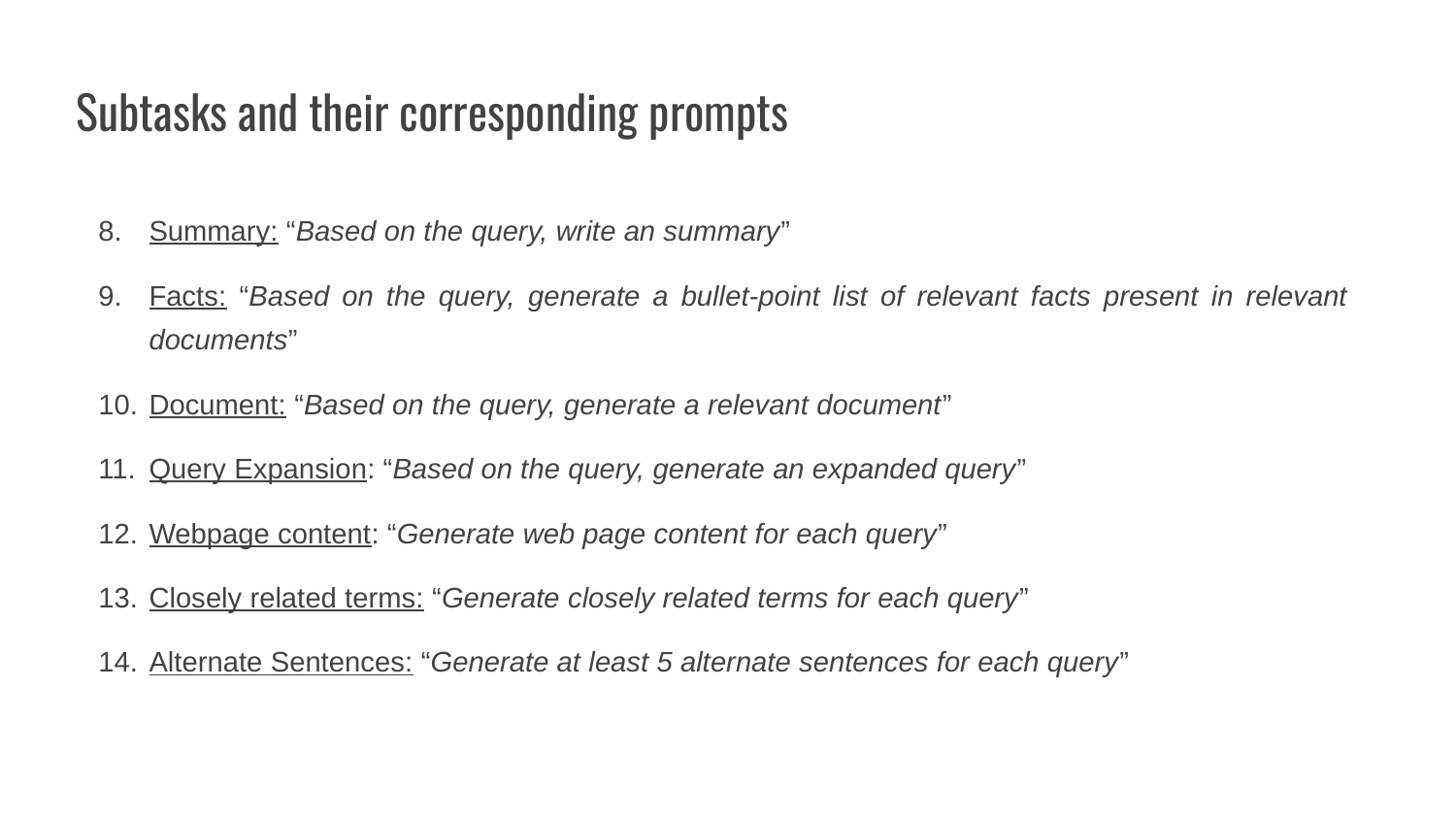

# Subtasks and their corresponding prompts
Summary: “Based on the query, write an summary”
Facts: “Based on the query, generate a bullet-point list of relevant facts present in relevant documents”
Document: “Based on the query, generate a relevant document”
Query Expansion: “Based on the query, generate an expanded query”
Webpage content: “Generate web page content for each query”
Closely related terms: “Generate closely related terms for each query”
Alternate Sentences: “Generate at least 5 alternate sentences for each query”